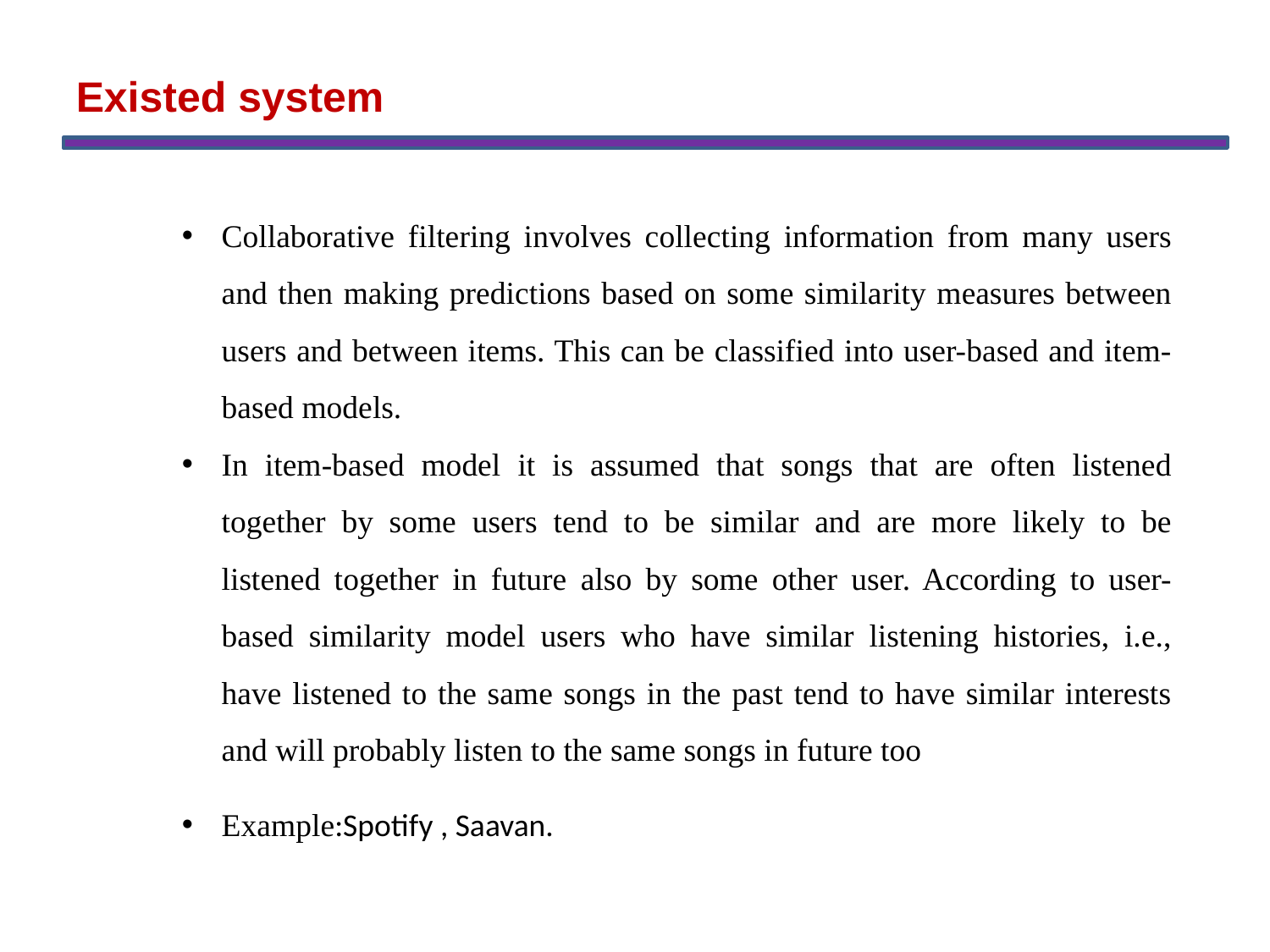

Existed system

Collaborative filtering involves collecting information from many users and then making predictions based on some similarity measures between users and between items. This can be classified into user-based and item-based models.
In item-based model it is assumed that songs that are often listened together by some users tend to be similar and are more likely to be listened together in future also by some other user. According to user-based similarity model users who have similar listening histories, i.e., have listened to the same songs in the past tend to have similar interests and will probably listen to the same songs in future too
Example:Spotify , Saavan.